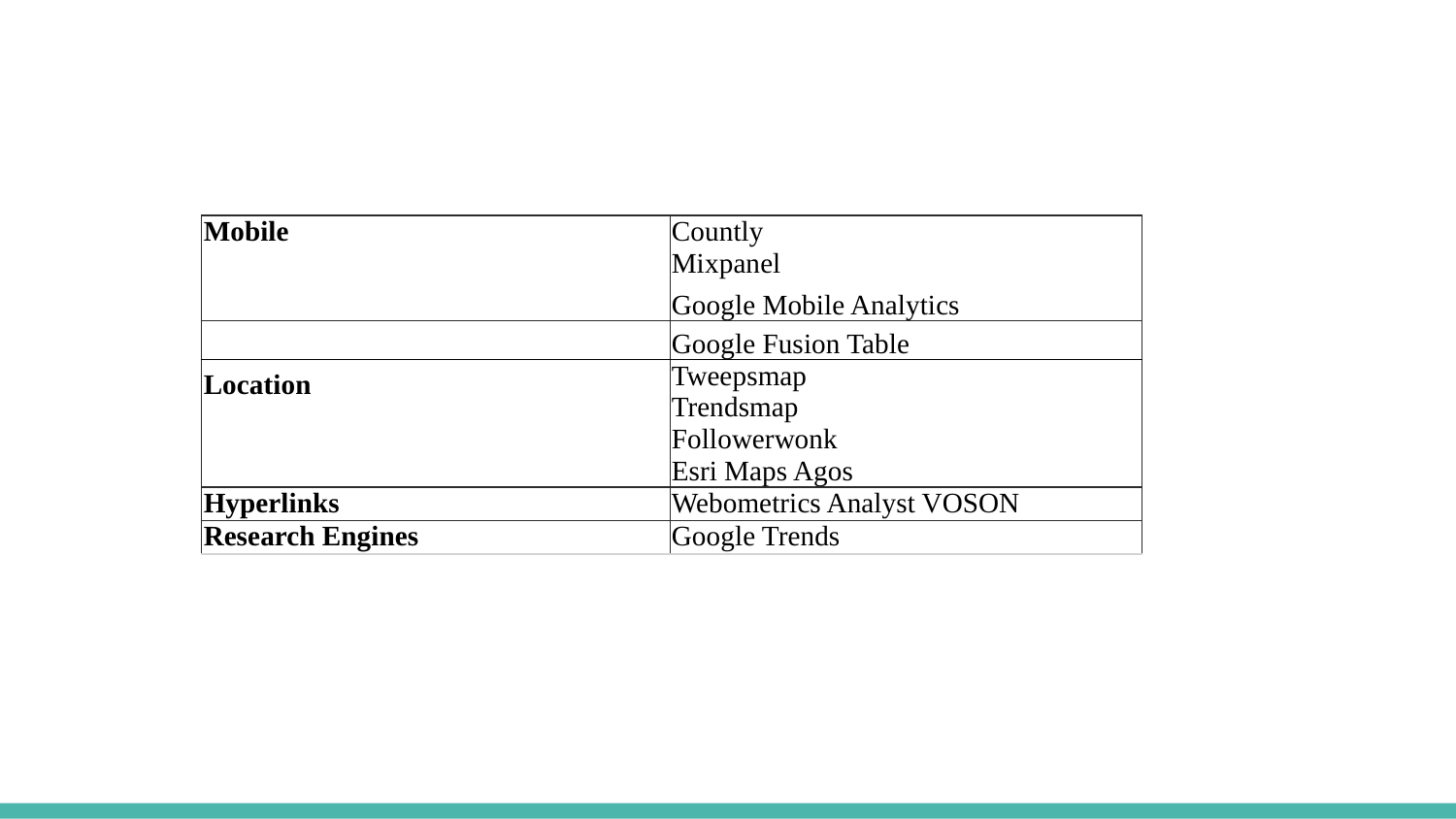

#

| Mobile | Countly Mixpanel Google Mobile Analytics |
| --- | --- |
|  | Google Fusion Table |
| Location | Tweepsmap Trendsmap Followerwonk Esri Maps Agos |
| Hyperlinks | Webometrics Analyst VOSON |
| Research Engines | Google Trends |